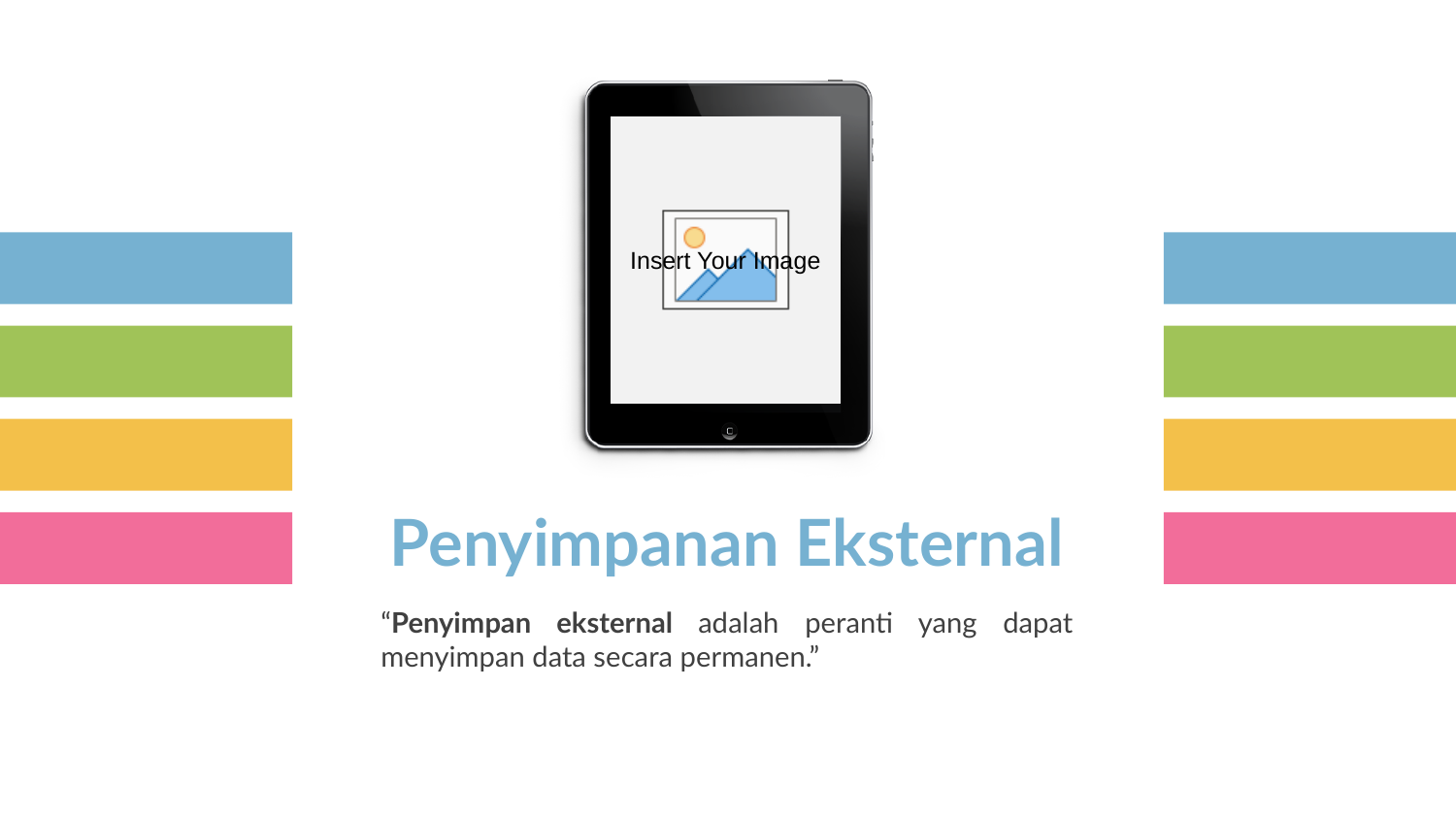

Penyimpanan Eksternal
“Penyimpan eksternal adalah peranti yang dapat menyimpan data secara permanen.”